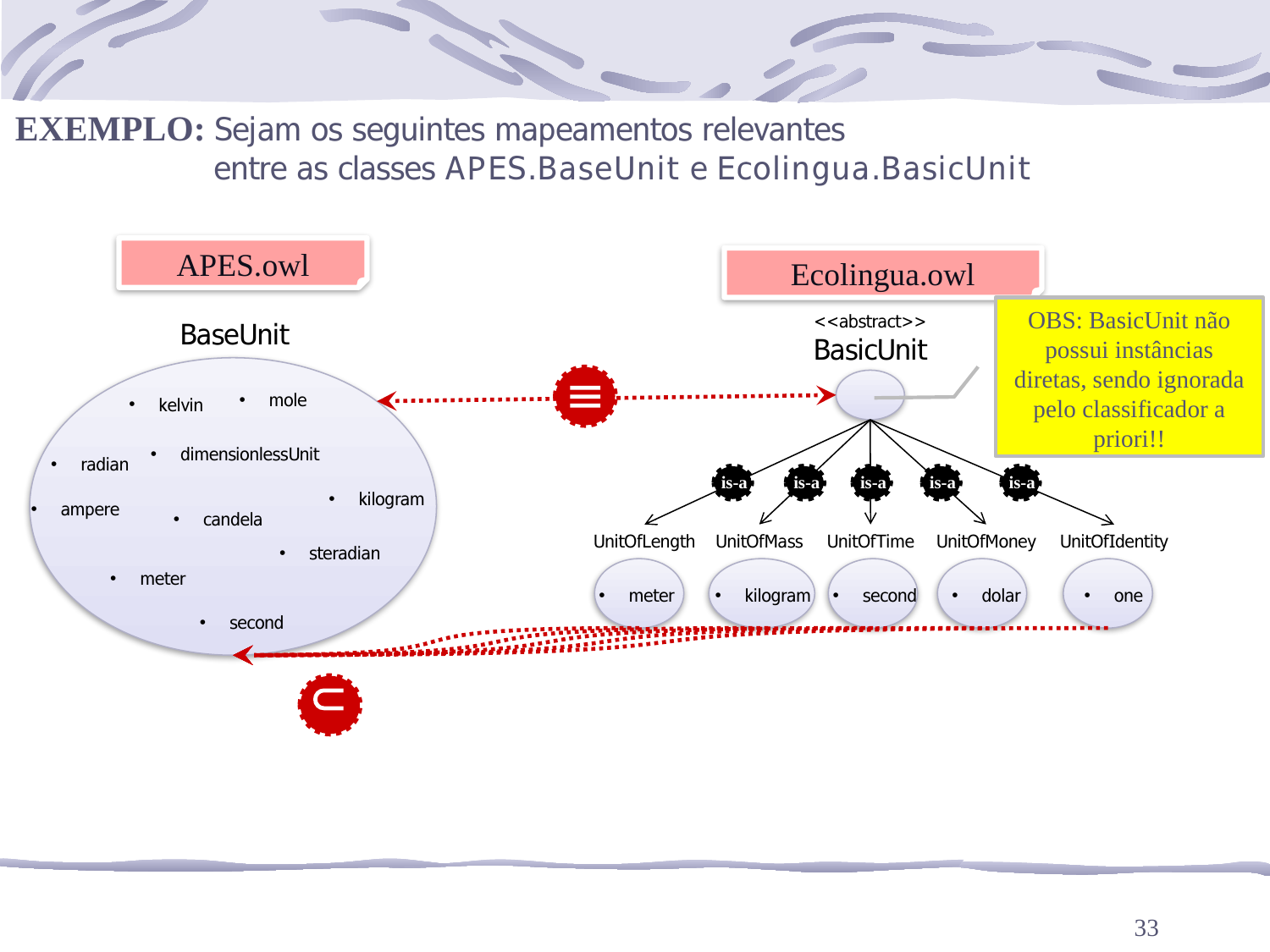

EXEMPLO: Sejam os seguintes mapeamentos relevantes
                    entre as classes APES.BaseUnit e Ecolingua.BasicUnit
APES.owl
Ecolingua.owl
OBS: BasicUnit não possui instâncias diretas, sendo ignorada pelo classificador a priori!!
<<abstract>>
BasicUnit
BaseUnit
≡

mole
kelvin
dimensionlessUnit
radian
kilogram
ampere
candela
steradian
meter
second

is-a

is-a

is-a

is-a

is-a

UnitOfLength

meter
UnitOfMass

kilogram
UnitOfTime

second
UnitOfMoney

dolar
UnitOfIdentity

one
⊂

33